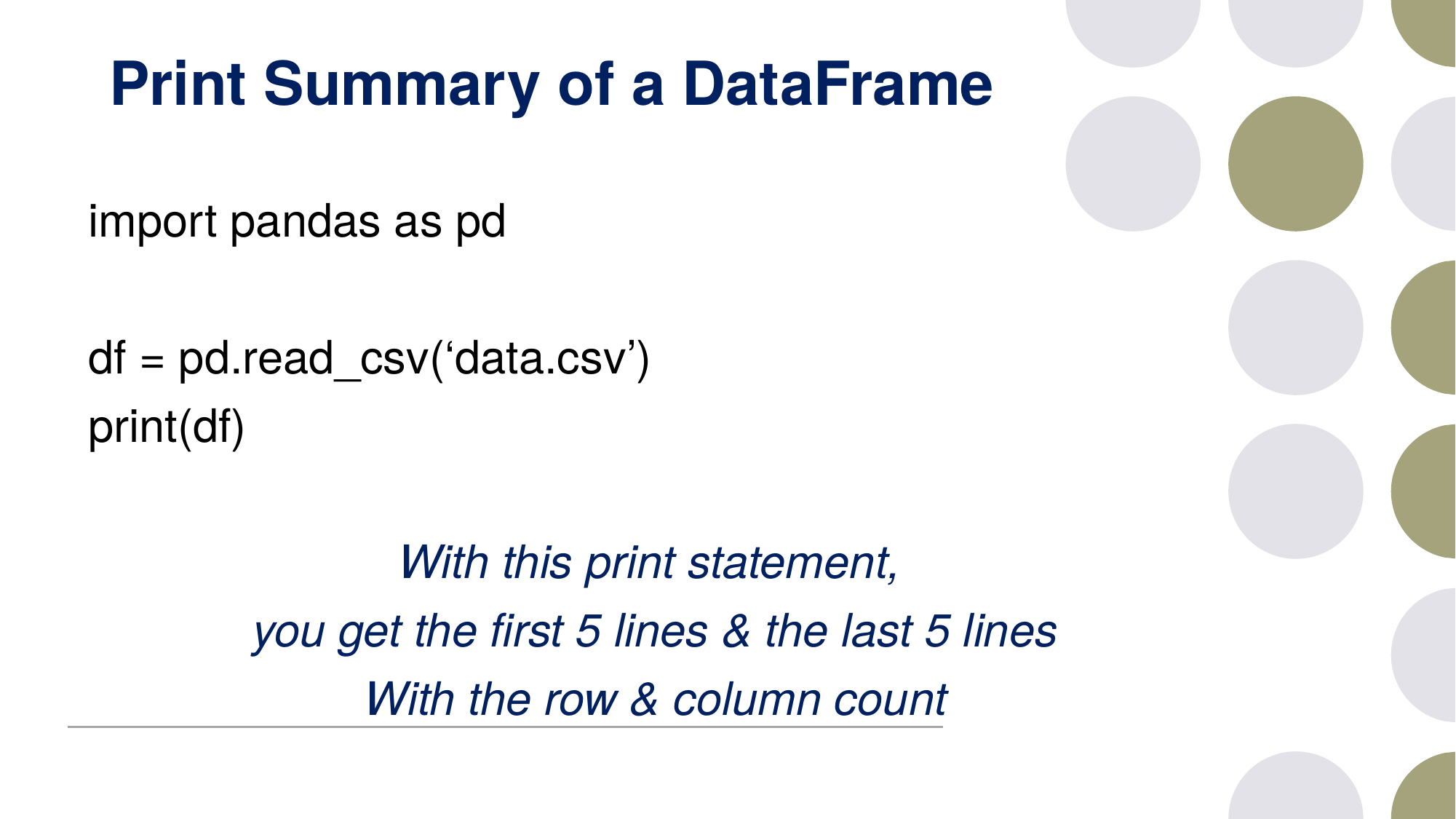

# Print Summary of a DataFrame
import pandas as pd

df = pd.read_csv(‘data.csv’)
print(df)

With this print statement,
you get the first 5 lines & the last 5 lines
With the row & column count